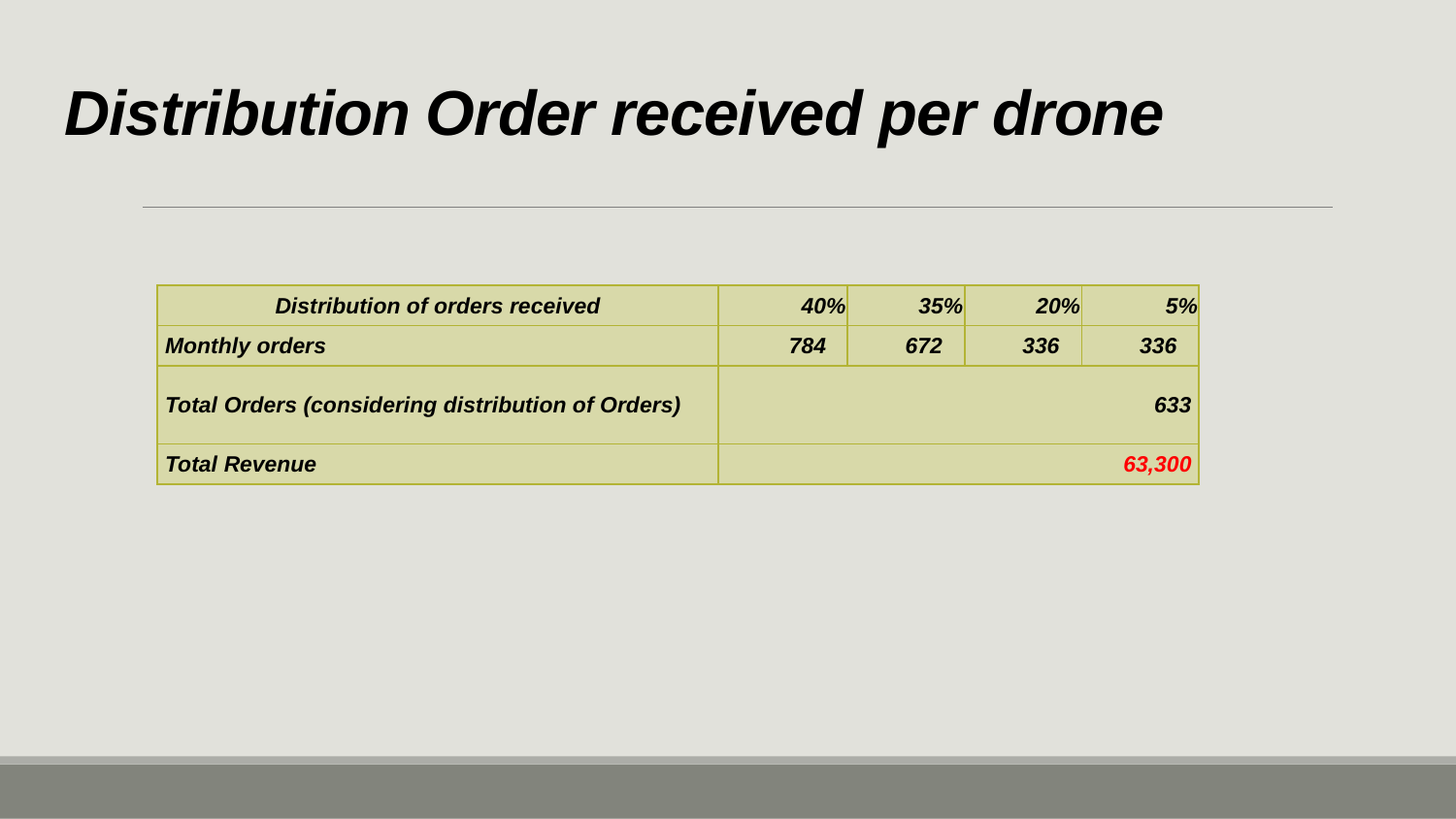

# Distribution Order received per drone
| Distribution of orders received | 40% | 35% | 20% | 5% |
| --- | --- | --- | --- | --- |
| Monthly orders | 784 | 672 | 336 | 336 |
| Total Orders (considering distribution of Orders) | 633 |  |  |  |
| Total Revenue | 63,300 |  |  |  |